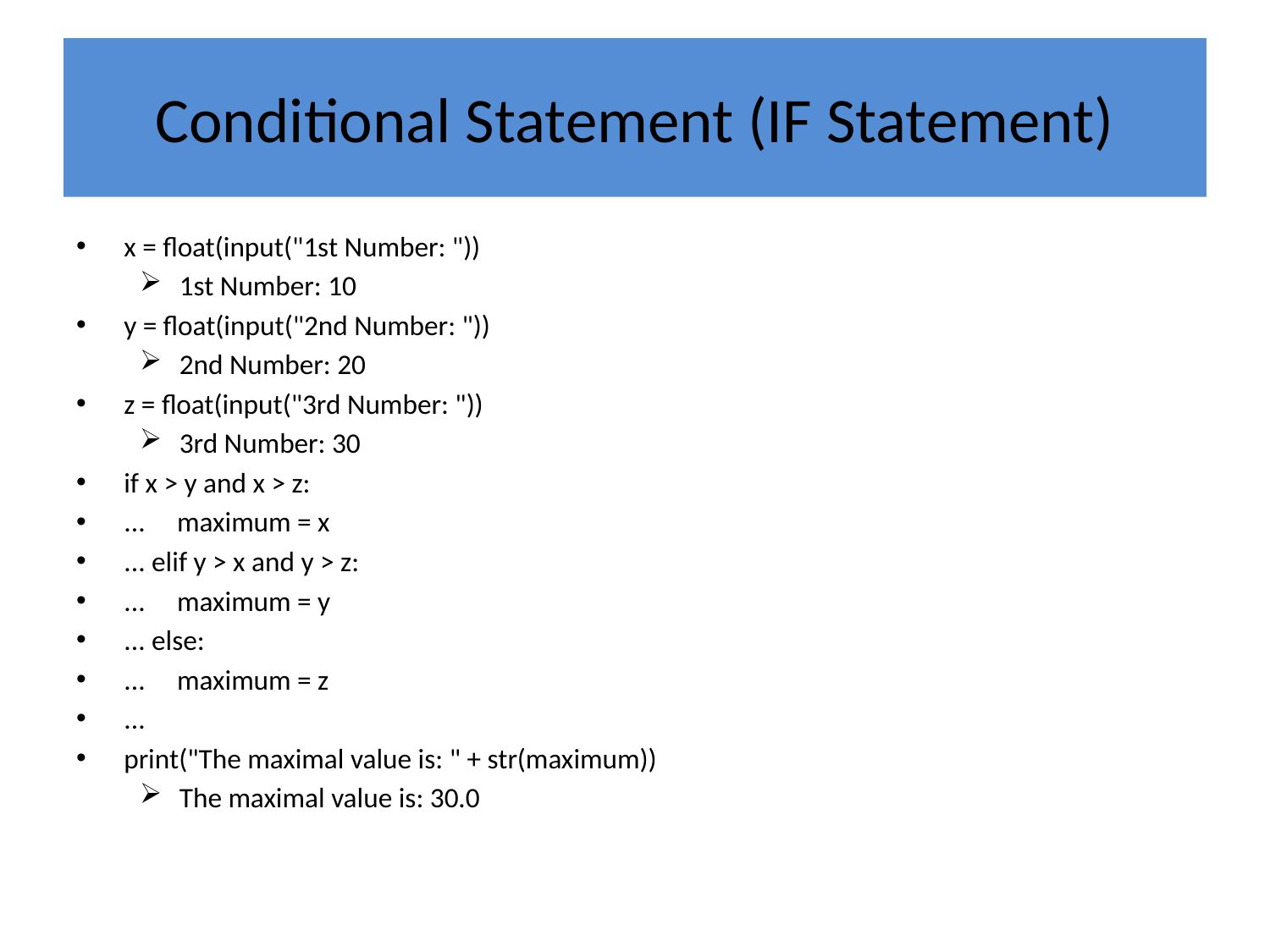

# Conditional Statement (IF Statement)
x = float(input("1st Number: "))
1st Number: 10
y = float(input("2nd Number: "))
2nd Number: 20
z = float(input("3rd Number: "))
3rd Number: 30
if x > y and x > z:
...     maximum = x
... elif y > x and y > z:
...     maximum = y
... else:
...     maximum = z
...
print("The maximal value is: " + str(maximum))
The maximal value is: 30.0